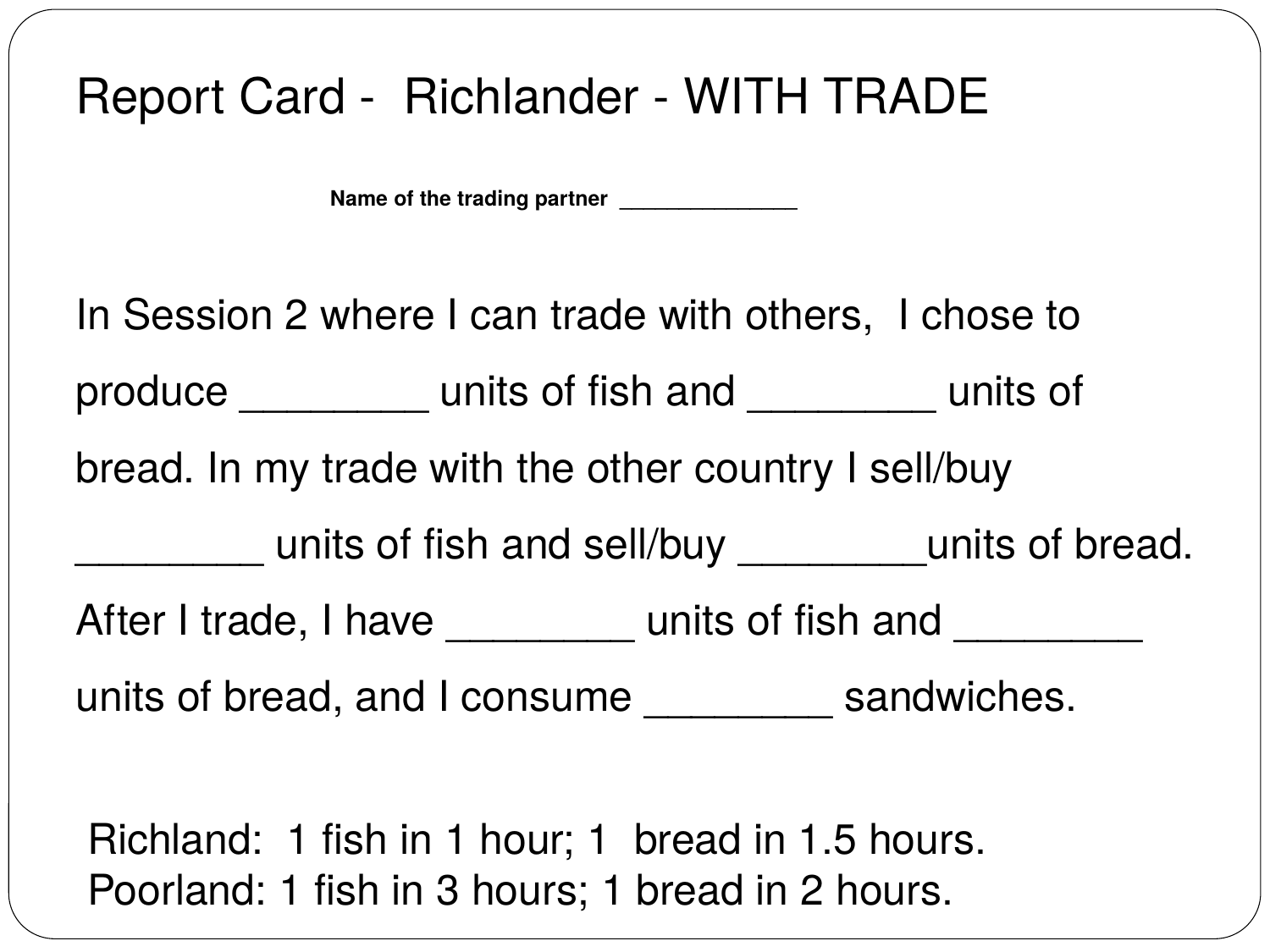

# Report Card -  Richlander - WITH TRADE
Name of the trading partner  _______________
In Session 2 where I can trade with others,  I chose to produce ________ units of fish and ________ units of bread. In my trade with the other country I sell/buy ________ units of fish and sell/buy ________units of bread.  After I trade, I have ________ units of fish and ________ units of bread, and I consume ________ sandwiches.
Richland:  1 fish in 1 hour; 1  bread in 1.5 hours.
Poorland: 1 fish in 3 hours; 1 bread in 2 hours.